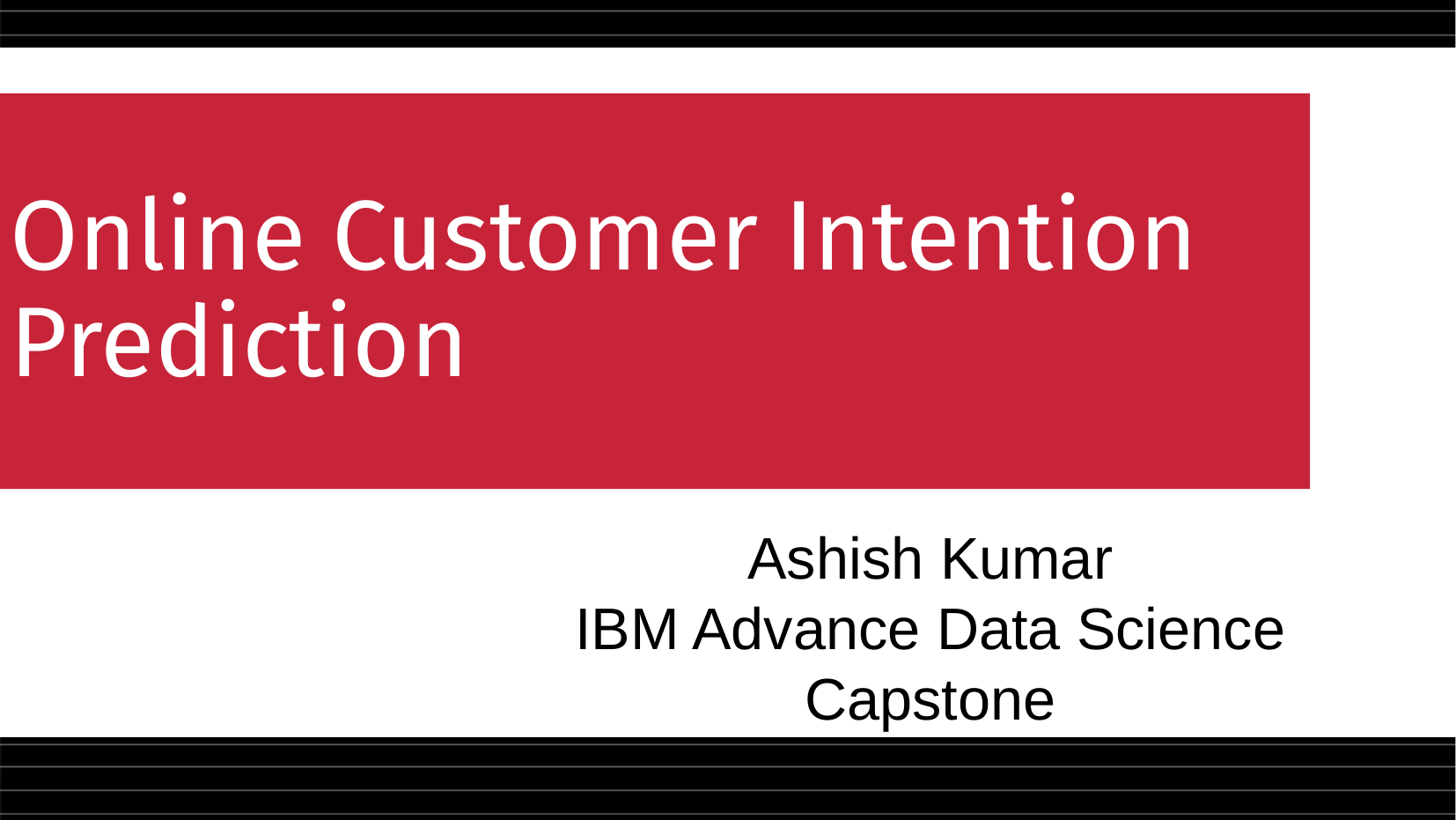

Online Customer Intention Prediction
Ashish Kumar
IBM Advance Data Science Capstone